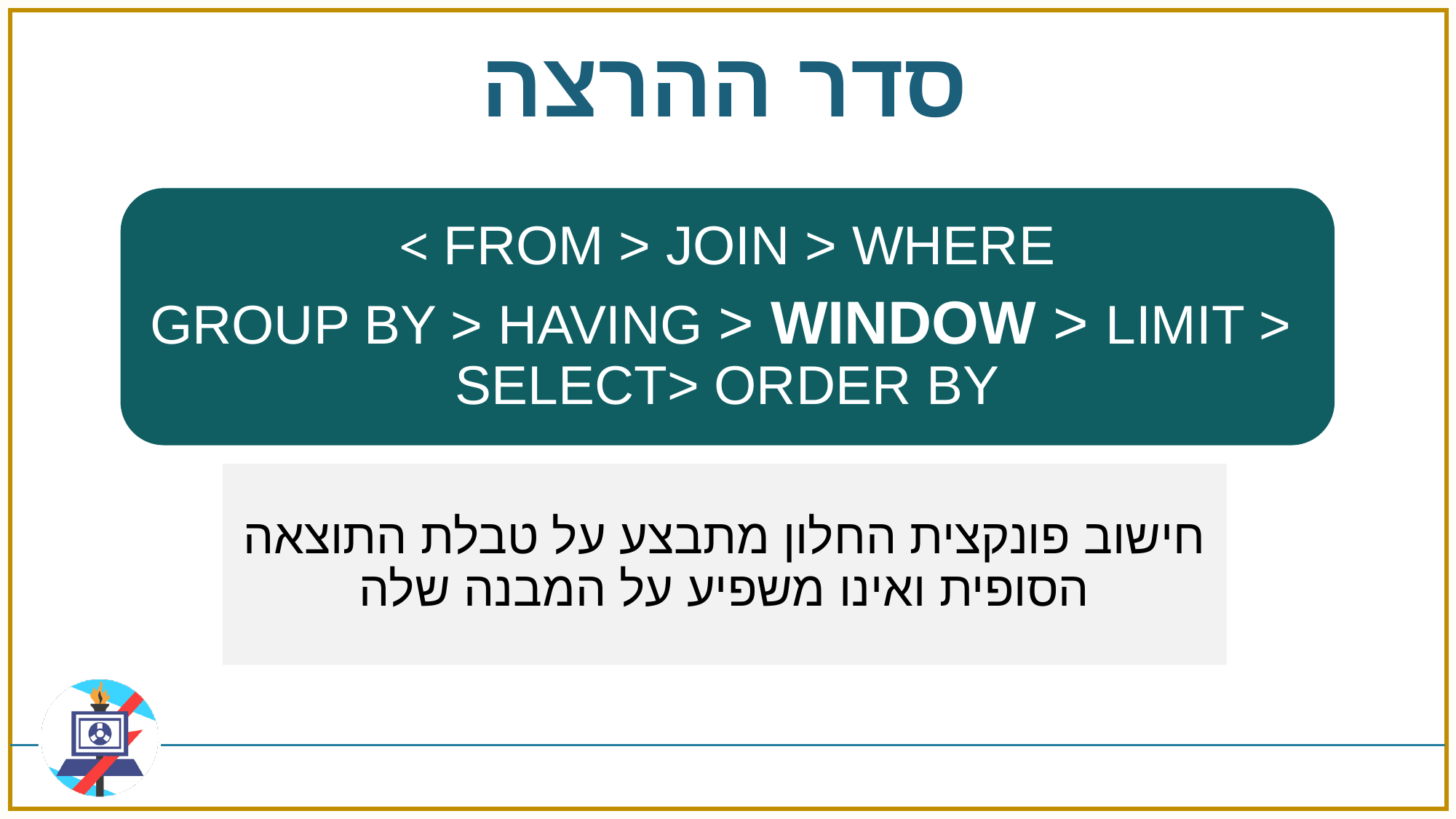

סדר ההרצה
FROM > JOIN > WHERE >
 GROUP BY > HAVING > WINDOW > LIMIT > SELECT> ORDER BY
חישוב פונקצית החלון מתבצע על טבלת התוצאה הסופית ואינו משפיע על המבנה שלה